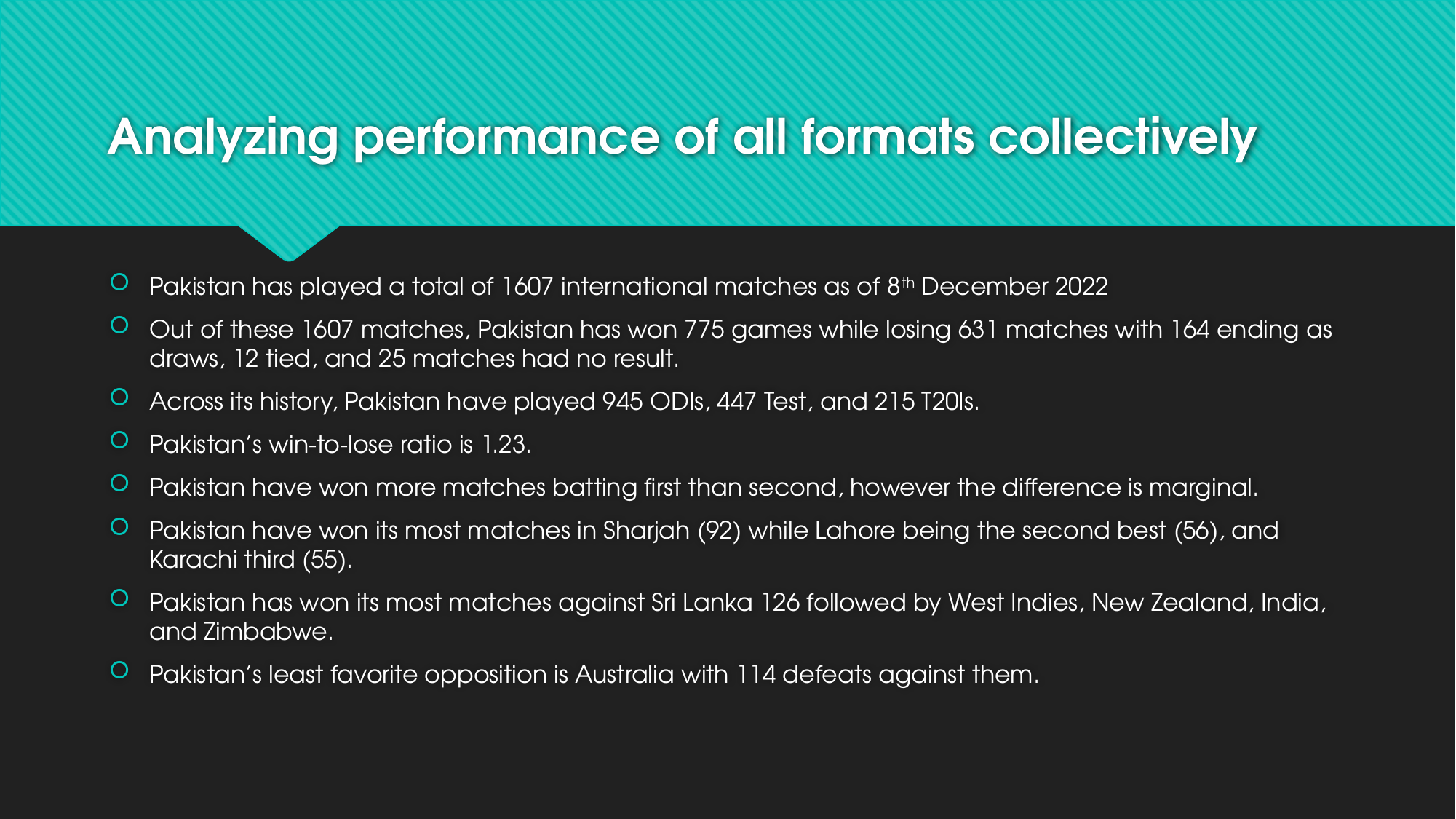

# Analyzing performance of all formats collectively
Pakistan has played a total of 1607 international matches as of 8th December 2022
Out of these 1607 matches, Pakistan has won 775 games while losing 631 matches with 164 ending as draws, 12 tied, and 25 matches had no result.
Across its history, Pakistan have played 945 ODIs, 447 Test, and 215 T20Is.
Pakistan’s win-to-lose ratio is 1.23.
Pakistan have won more matches batting first than second, however the difference is marginal.
Pakistan have won its most matches in Sharjah (92) while Lahore being the second best (56), and Karachi third (55).
Pakistan has won its most matches against Sri Lanka 126 followed by West Indies, New Zealand, India, and Zimbabwe.
Pakistan’s least favorite opposition is Australia with 114 defeats against them.